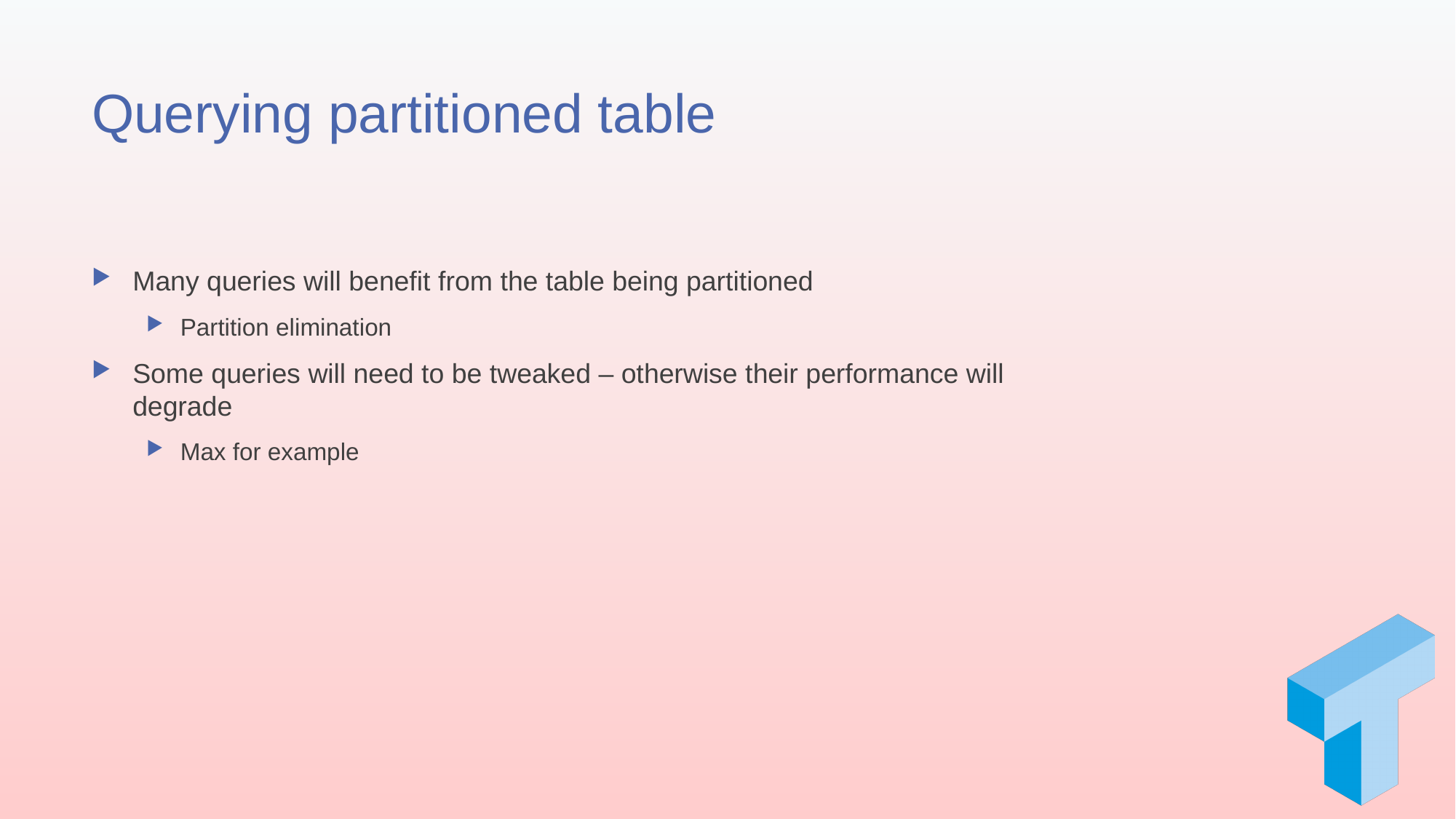

# Querying partitioned table
Many queries will benefit from the table being partitioned
Partition elimination
Some queries will need to be tweaked – otherwise their performance will degrade
Max for example